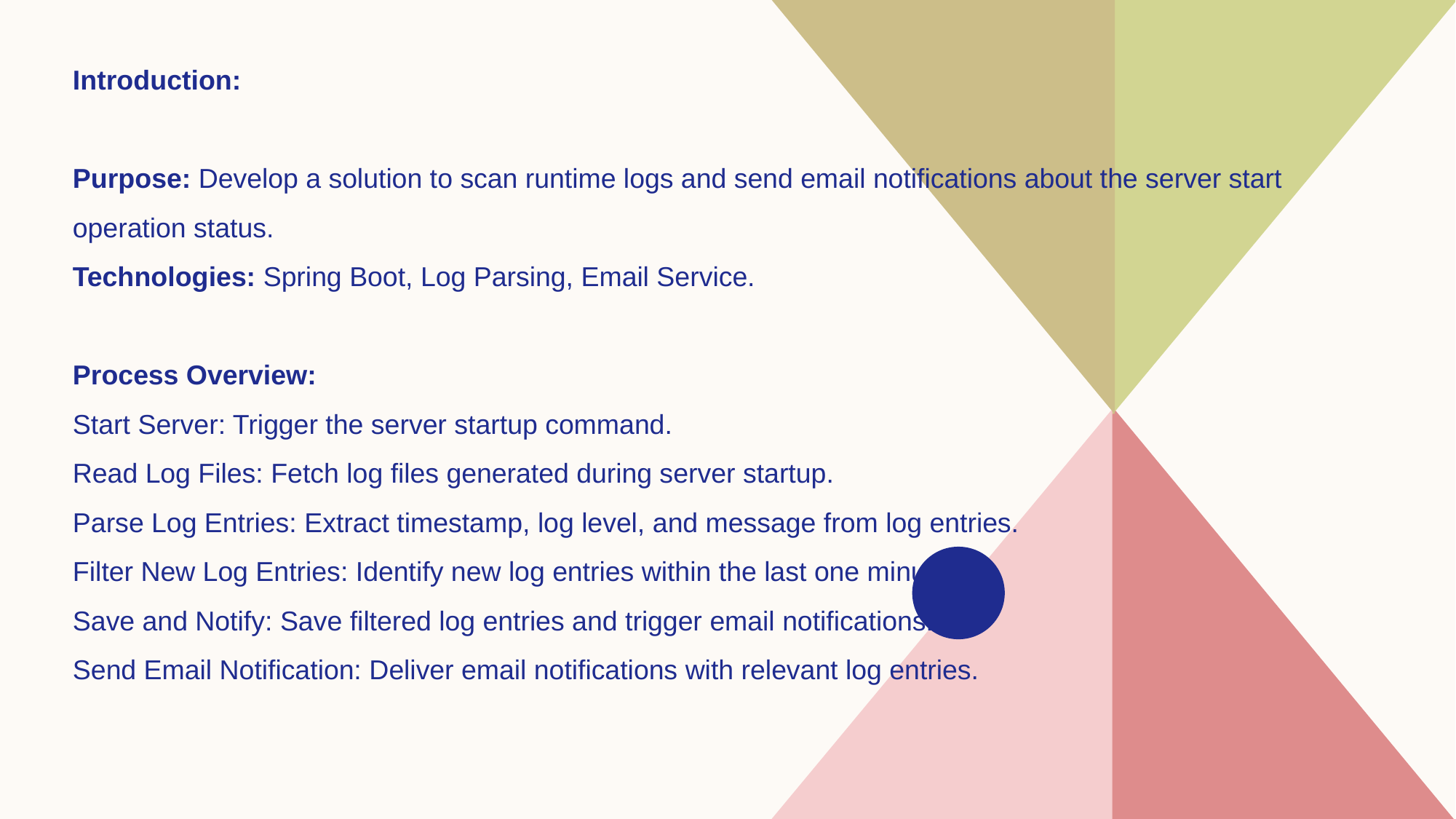

Introduction:

Purpose: Develop a solution to scan runtime logs and send email notifications about the server start operation status.
Technologies: Spring Boot, Log Parsing, Email Service.

Process Overview:
Start Server: Trigger the server startup command.
Read Log Files: Fetch log files generated during server startup.
Parse Log Entries: Extract timestamp, log level, and message from log entries.
Filter New Log Entries: Identify new log entries within the last one minute.
Save and Notify: Save filtered log entries and trigger email notifications.
Send Email Notification: Deliver email notifications with relevant log entries.